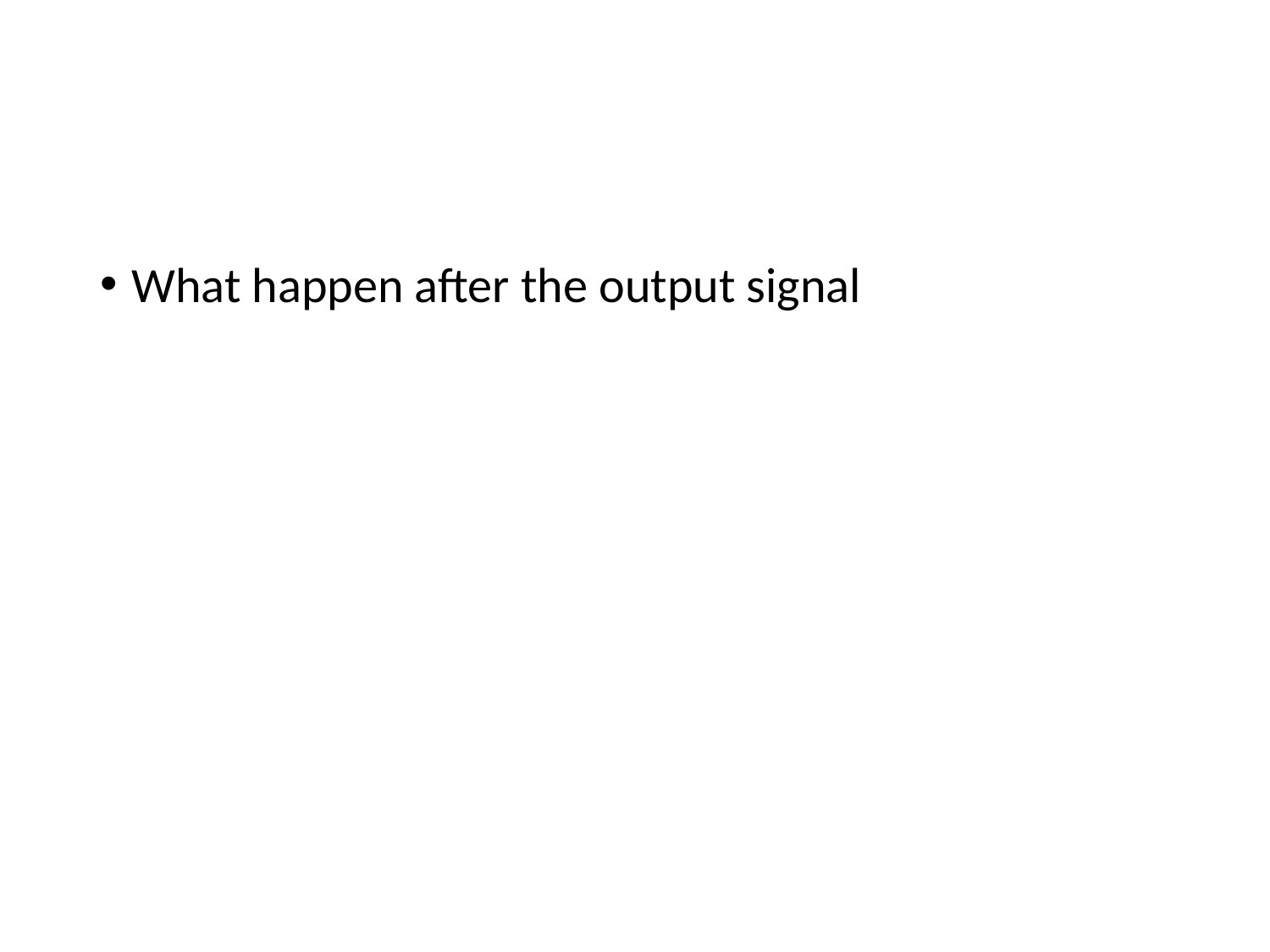

#
What happen after the output signal